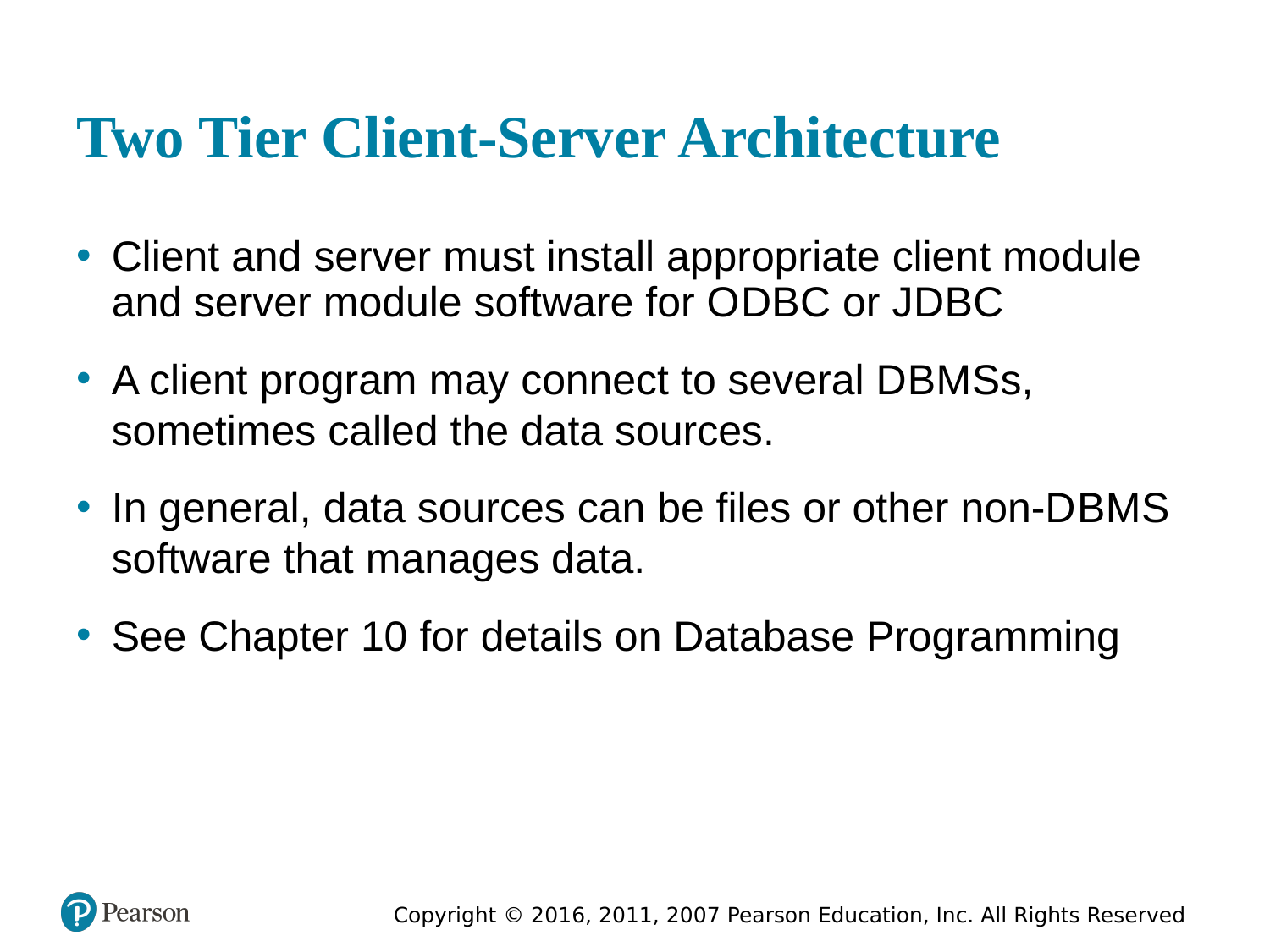

# Two Tier Client-Server Architecture
Client and server must install appropriate client module and server module software for O D B C or J D B C
A client program may connect to several D B M S s, sometimes called the data sources.
In general, data sources can be files or other non-D B M S software that manages data.
See Chapter 10 for details on Database Programming